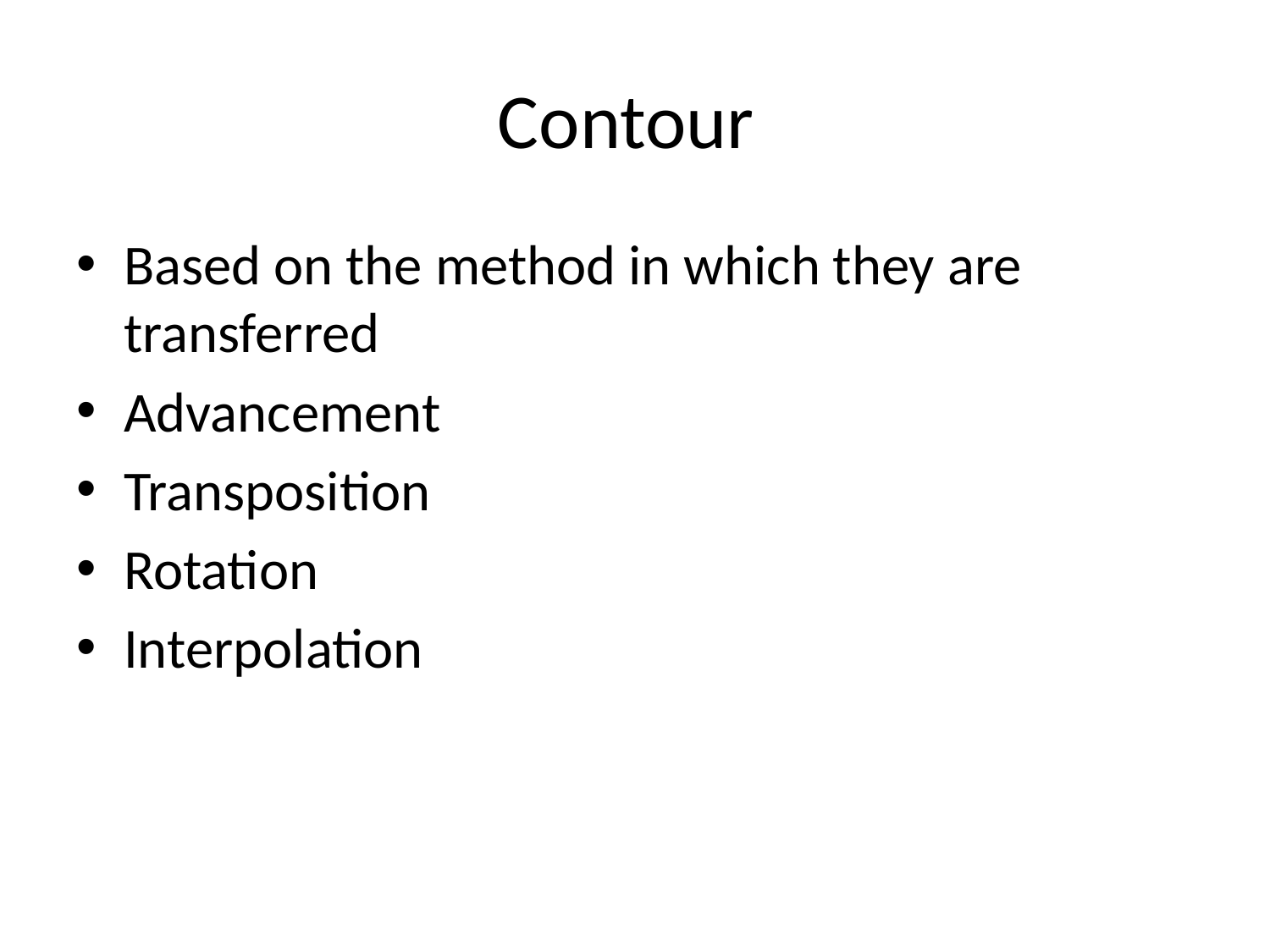

# Contour
Based on the method in which they are transferred
Advancement
Transposition
Rotation
Interpolation